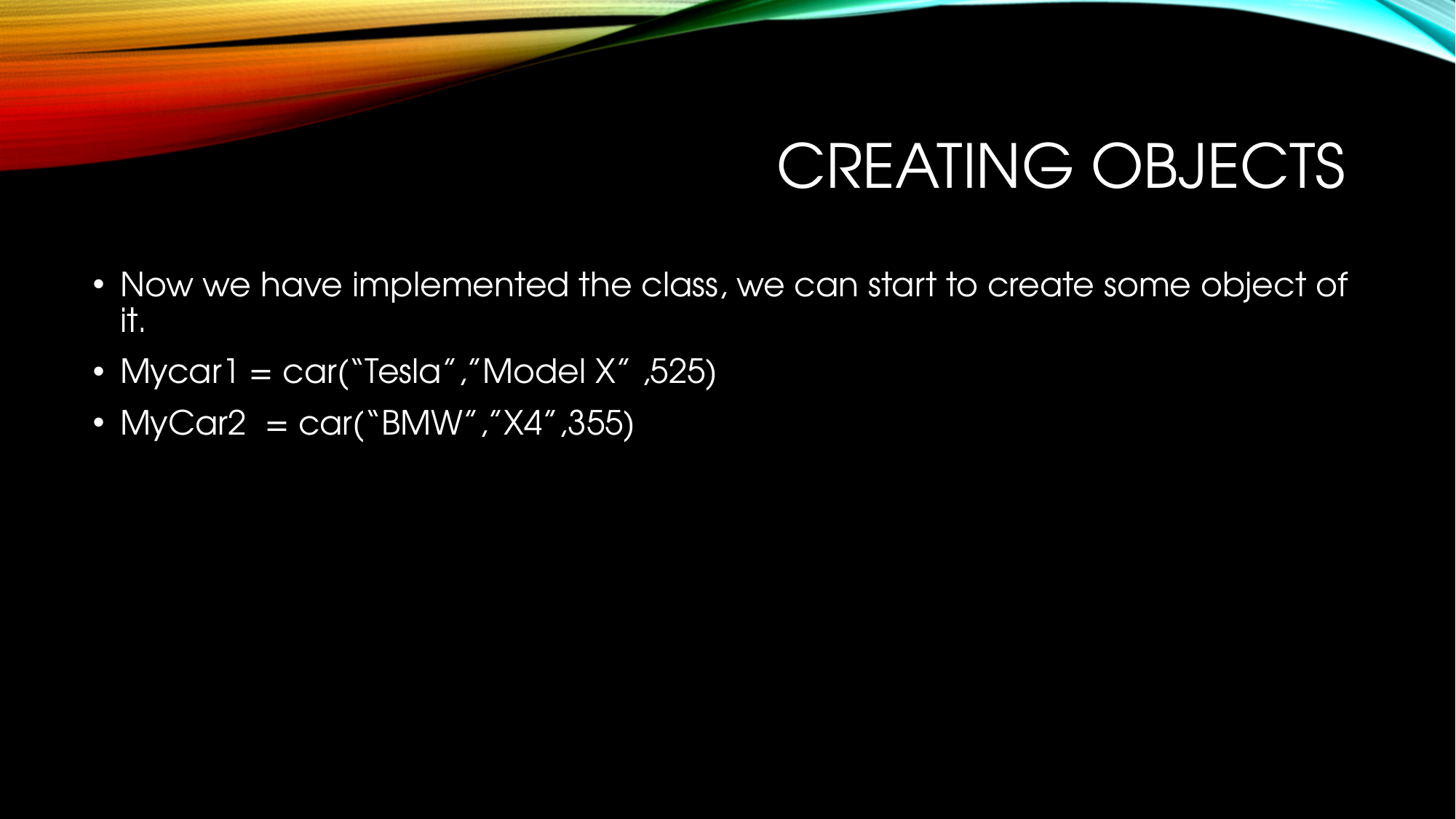

# Creating Objects
Now we have implemented the class, we can start to create some object of it.
Mycar1 = car(“Tesla”,”Model X” ,525)
MyCar2  = car(“BMW”,”X4”,355)